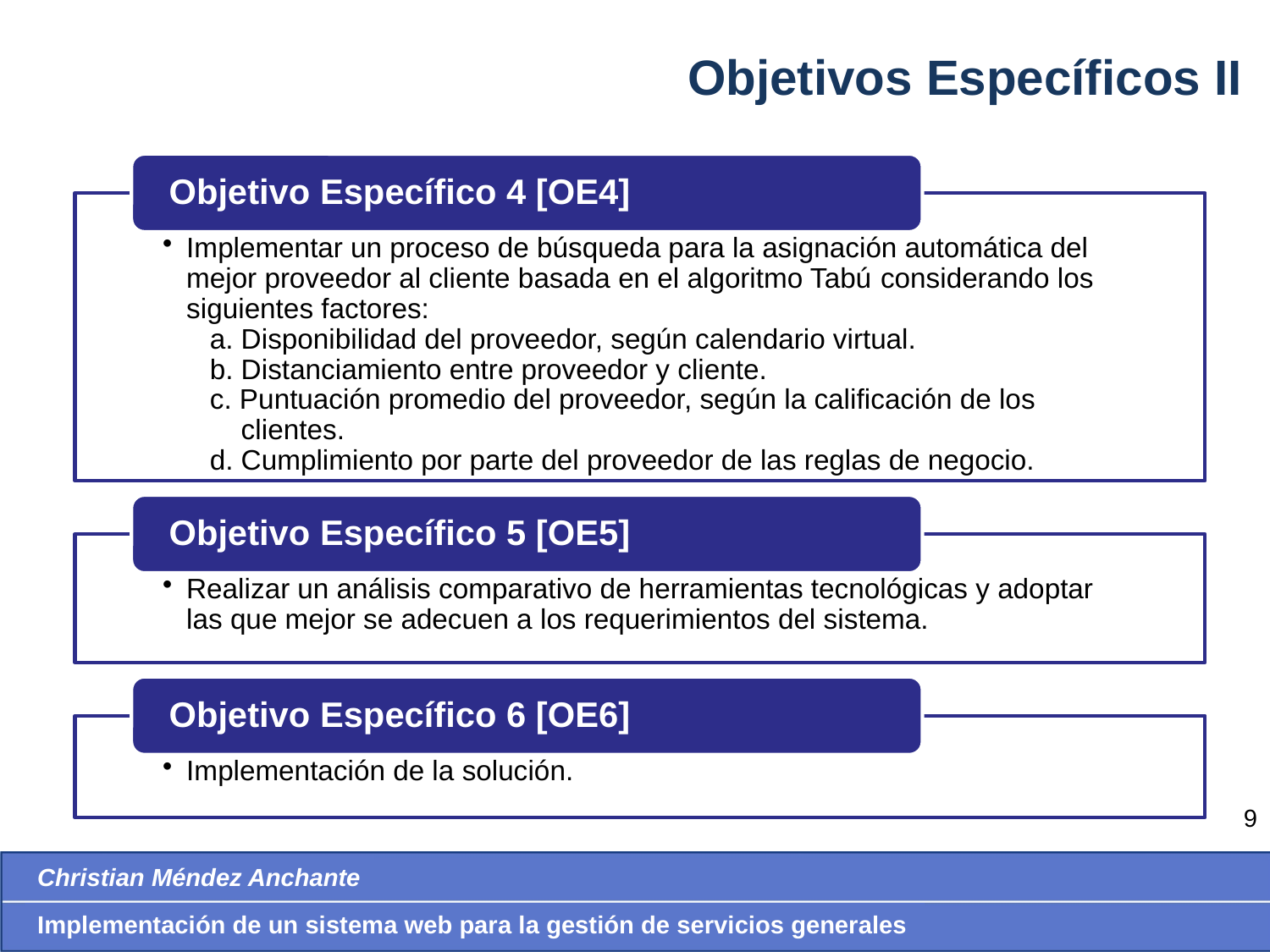

Objetivos Específicos II
Implementar un proceso de búsqueda para la asignación automática del mejor proveedor al cliente basada en el algoritmo Tabú considerando los siguientes factores:
   a. Disponibilidad del proveedor, según calendario virtual.
   b. Distanciamiento entre proveedor y cliente.
   c. Puntuación promedio del proveedor, según la calificación de los
       clientes.
   d. Cumplimiento por parte del proveedor de las reglas de negocio.
Objetivo Específico 4 [OE4]
Realizar un análisis comparativo de herramientas tecnológicas y adoptar las que mejor se adecuen a los requerimientos del sistema.
Objetivo Específico 5 [OE5]
Implementación de la solución.
Objetivo Específico 6 [OE6]
9
Christian Méndez Anchante
Implementación de un sistema web para la gestión de servicios generales